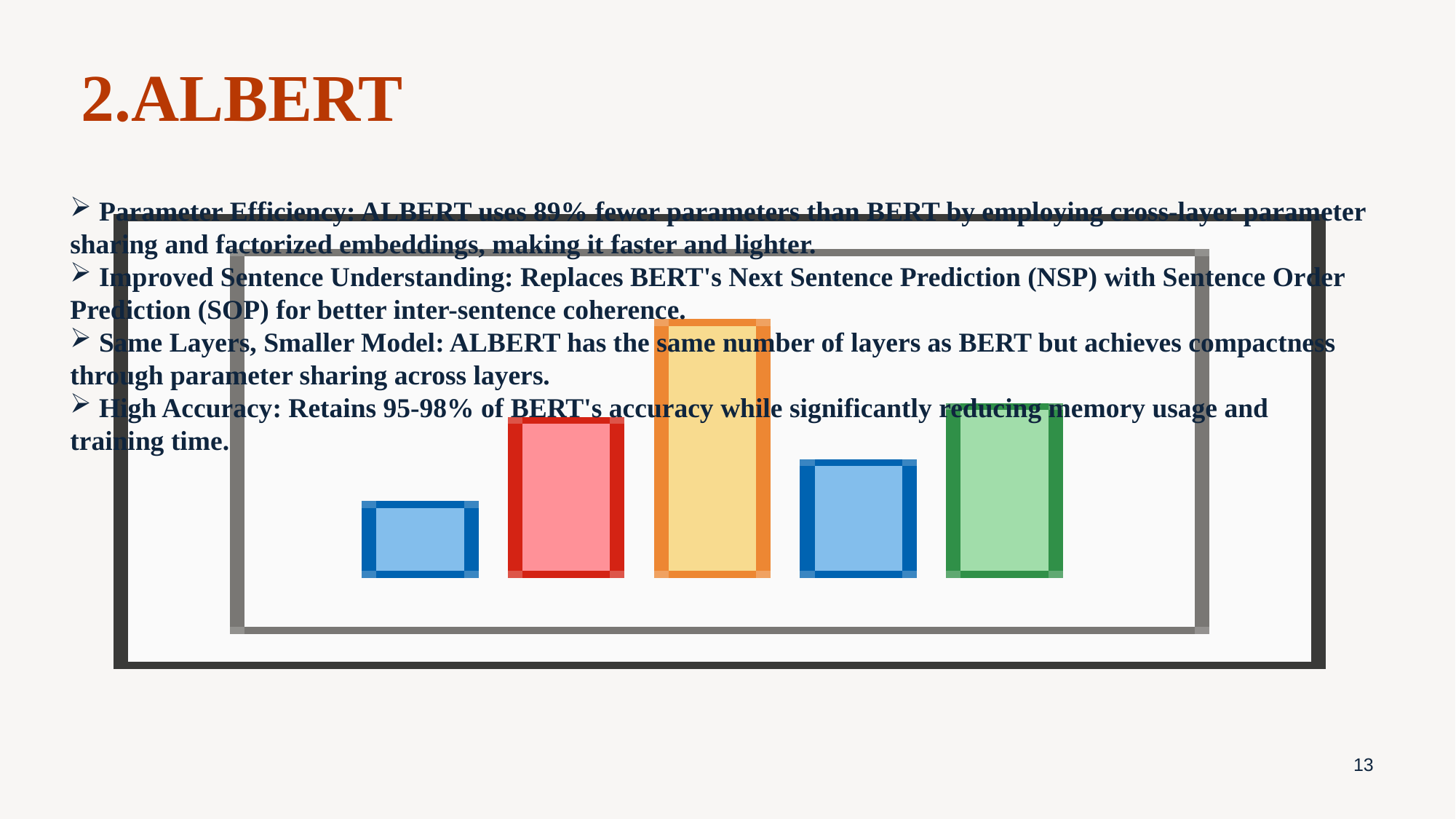

# 2.ALBERT
 Parameter Efficiency: ALBERT uses 89% fewer parameters than BERT by employing cross-layer parameter sharing and factorized embeddings, making it faster and lighter.
 Improved Sentence Understanding: Replaces BERT's Next Sentence Prediction (NSP) with Sentence Order Prediction (SOP) for better inter-sentence coherence.
 Same Layers, Smaller Model: ALBERT has the same number of layers as BERT but achieves compactness through parameter sharing across layers.
 High Accuracy: Retains 95-98% of BERT's accuracy while significantly reducing memory usage and training time.

13